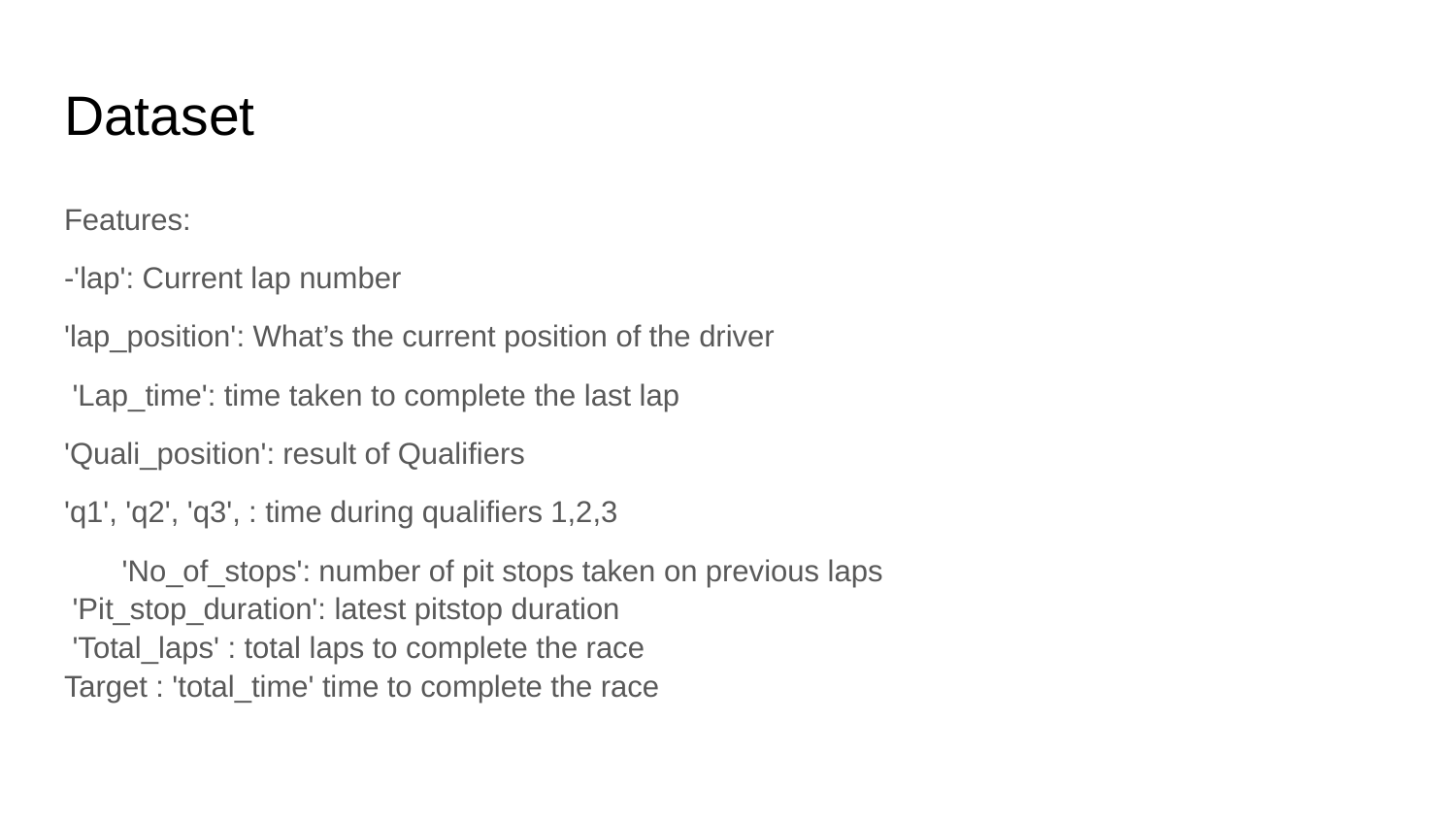

# Dataset
Features:
-'lap': Current lap number
'lap_position': What’s the current position of the driver
 'Lap_time': time taken to complete the last lap
'Quali_position': result of Qualifiers
'q1', 'q2', 'q3', : time during qualifiers 1,2,3
       'No_of_stops': number of pit stops taken on previous laps
 'Pit_stop_duration': latest pitstop duration
 'Total_laps' : total laps to complete the race
Target : 'total_time' time to complete the race